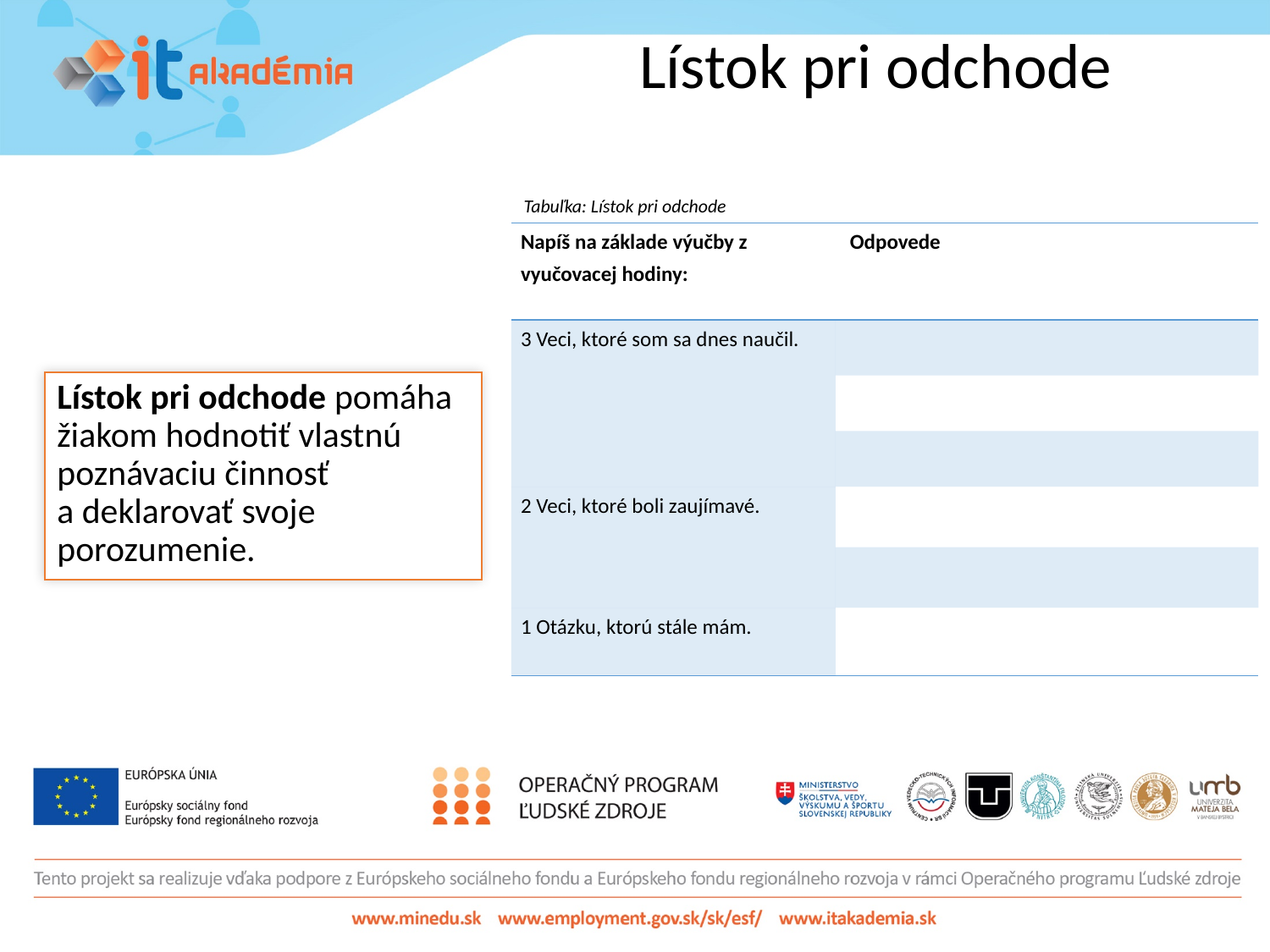

Lístok pri odchode
Tabuľka: Lístok pri odchode
| Napíš na základe výučby z  vyučovacej hodiny: | Odpovede |
| --- | --- |
| 3 Veci, ktoré som sa dnes naučil. |  |
|  |  |
|  |  |
| 2 Veci, ktoré boli zaujímavé. |  |
|  |  |
| 1 Otázku, ktorú stále mám. |  |
Lístok pri odchode pomáha žiakom hodnotiť vlastnú poznávaciu činnosť a deklarovať svoje porozumenie.